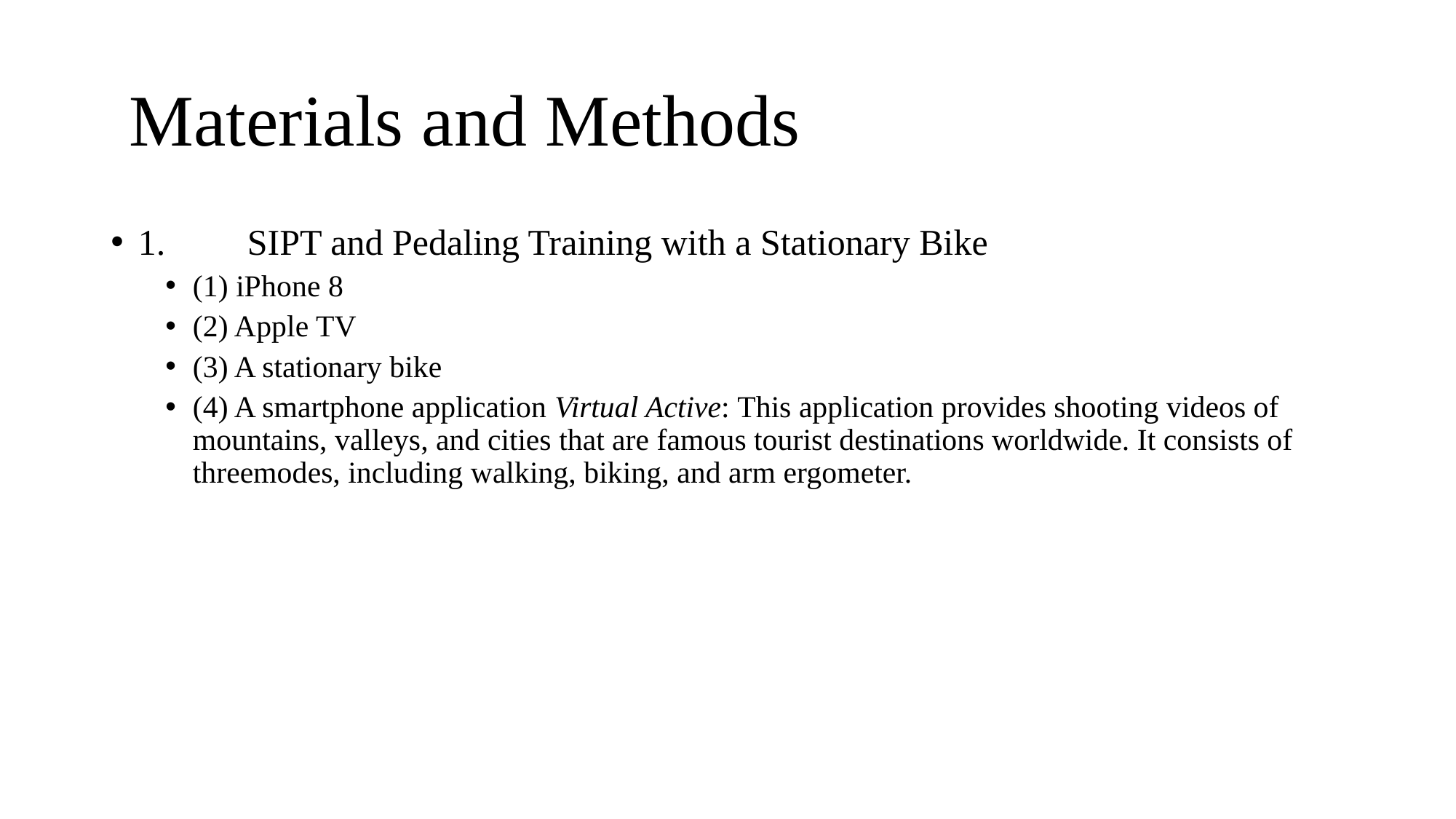

# Materials and Methods
1.	SIPT and Pedaling Training with a Stationary Bike
(1) iPhone 8
(2) Apple TV
(3) A stationary bike
(4) A smartphone application Virtual Active: This application provides shooting videos of mountains, valleys, and cities that are famous tourist destinations worldwide. It consists of threemodes, including walking, biking, and arm ergometer.